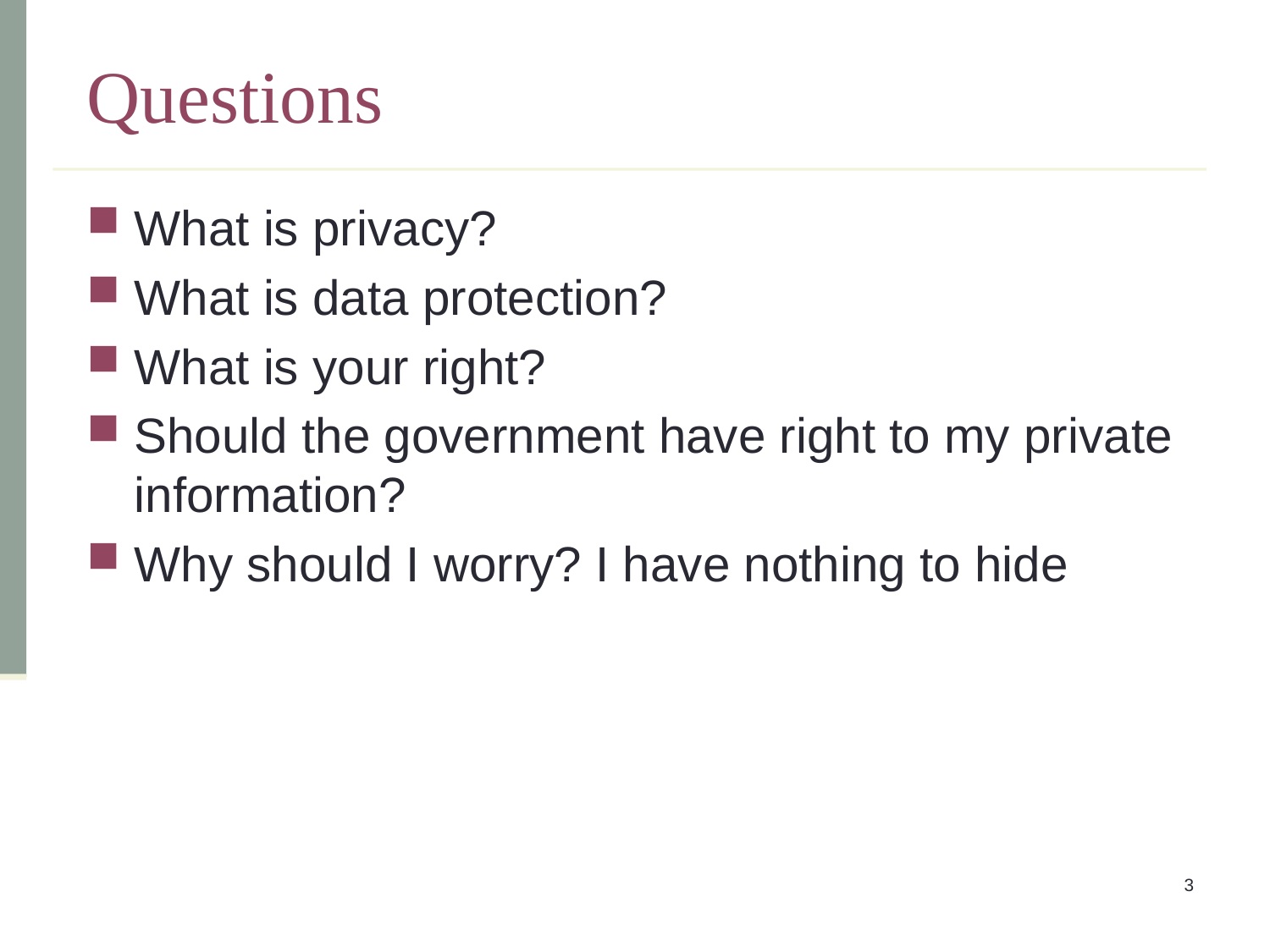

# Questions
What is privacy?
What is data protection?
What is your right?
Should the government have right to my private information?
Why should I worry? I have nothing to hide
3